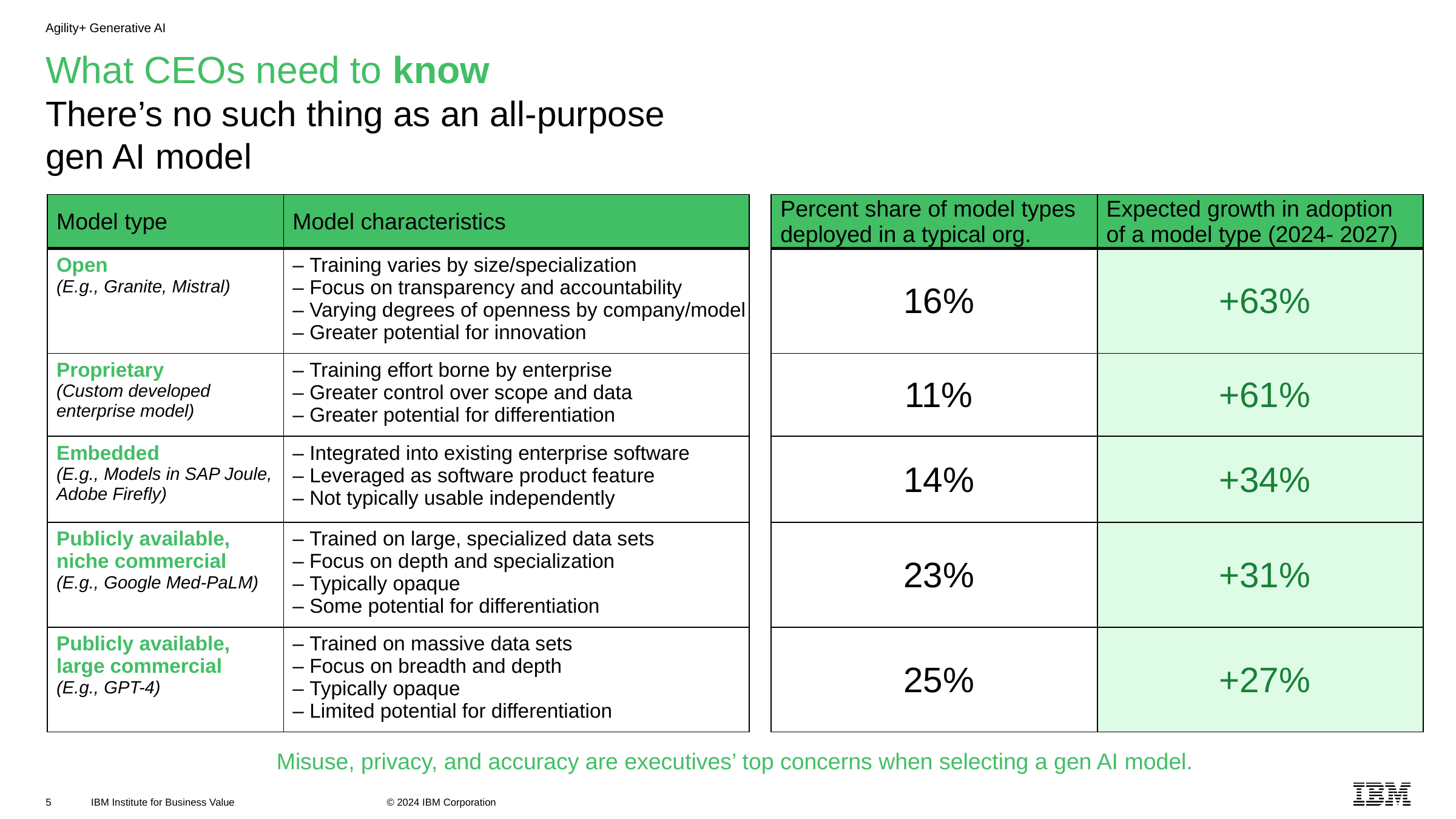

Agility+ Generative AI
# What CEOs need to know There’s no such thing as an all-purpose gen AI model
| Model type | Model characteristics |  | Percent share of model types deployed in a typical org. | Expected growth in adoption of a model type (2024- 2027) |
| --- | --- | --- | --- | --- |
| Open (E.g., Granite, Mistral) | – Training varies by size/specialization – Focus on transparency and accountability – Varying degrees of openness by company/model – Greater potential for innovation |  | 16% | +63% |
| Proprietary (Custom developed enterprise model) | – Training effort borne by enterprise – Greater control over scope and data – Greater potential for differentiation |  | 11% | +61% |
| Embedded (E.g., Models in SAP Joule, Adobe Firefly) | – Integrated into existing enterprise software – Leveraged as software product feature – Not typically usable independently |  | 14% | +34% |
| Publicly available, niche commercial (E.g., Google Med-PaLM) | – Trained on large, specialized data sets – Focus on depth and specialization – Typically opaque – Some potential for differentiation |  | 23% | +31% |
| Publicly available, large commercial (E.g., GPT-4) | – Trained on massive data sets – Focus on breadth and depth – Typically opaque – Limited potential for differentiation |  | 25% | +27% |
Misuse, privacy, and accuracy are executives’ top concerns when selecting a gen AI model.